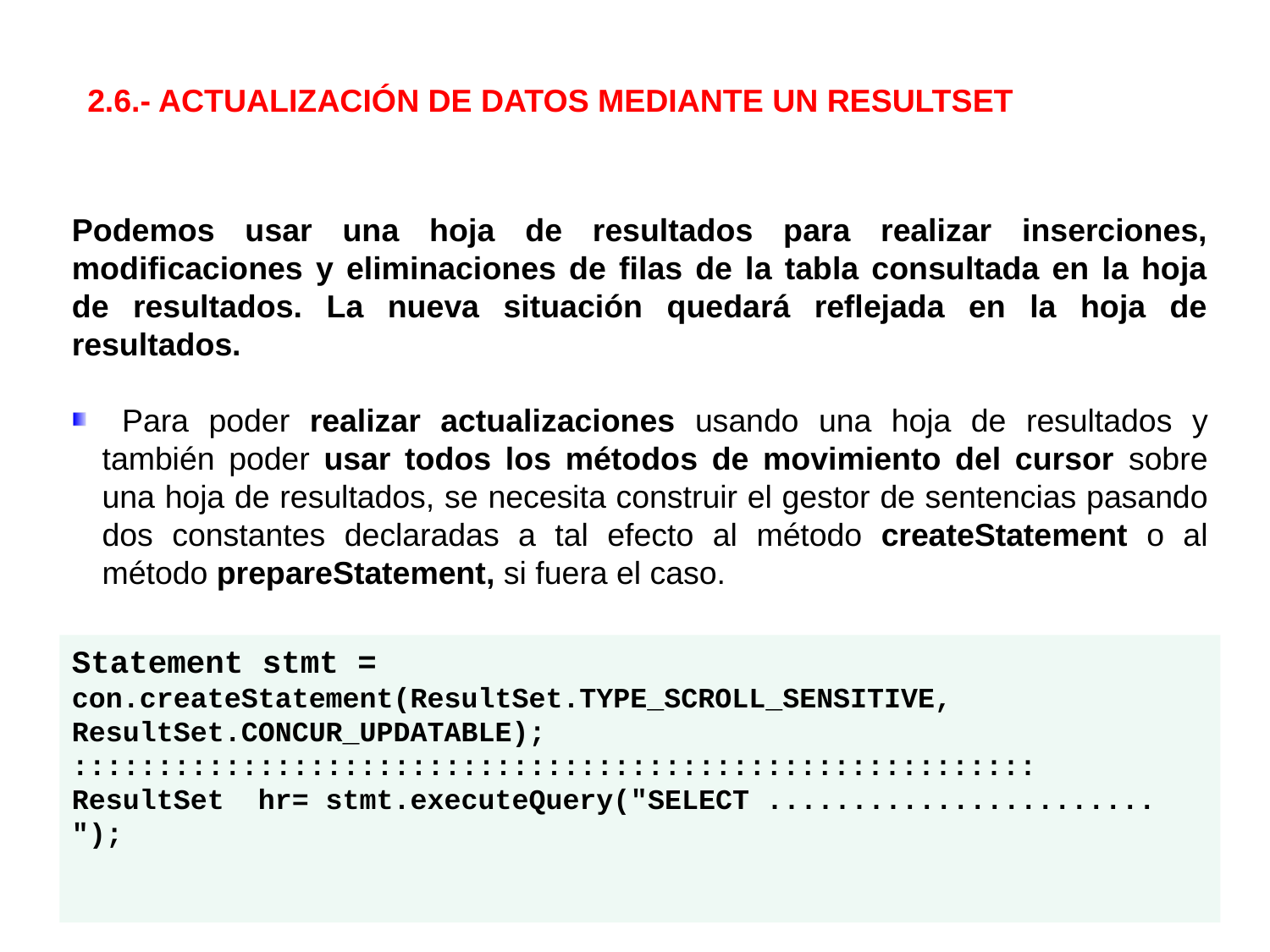

2.6.- ACTUALIZACIÓN DE DATOS MEDIANTE UN RESULTSET

Podemos usar una hoja de resultados para realizar inserciones, modificaciones y eliminaciones de filas de la tabla consultada en la hoja de resultados. La nueva situación quedará reflejada en la hoja de resultados.

 Para poder realizar actualizaciones usando una hoja de resultados y también poder usar todos los métodos de movimiento del cursor sobre una hoja de resultados, se necesita construir el gestor de sentencias pasando dos constantes declaradas a tal efecto al método createStatement o al método prepareStatement, si fuera el caso.

Statement stmt = con.createStatement(ResultSet.TYPE_SCROLL_SENSITIVE,
ResultSet.CONCUR_UPDATABLE);
:::::::::::::::::::::::::::::::::::::::::::::::::::::::::
ResultSet  hr= stmt.executeQuery("SELECT ....................... ");

8